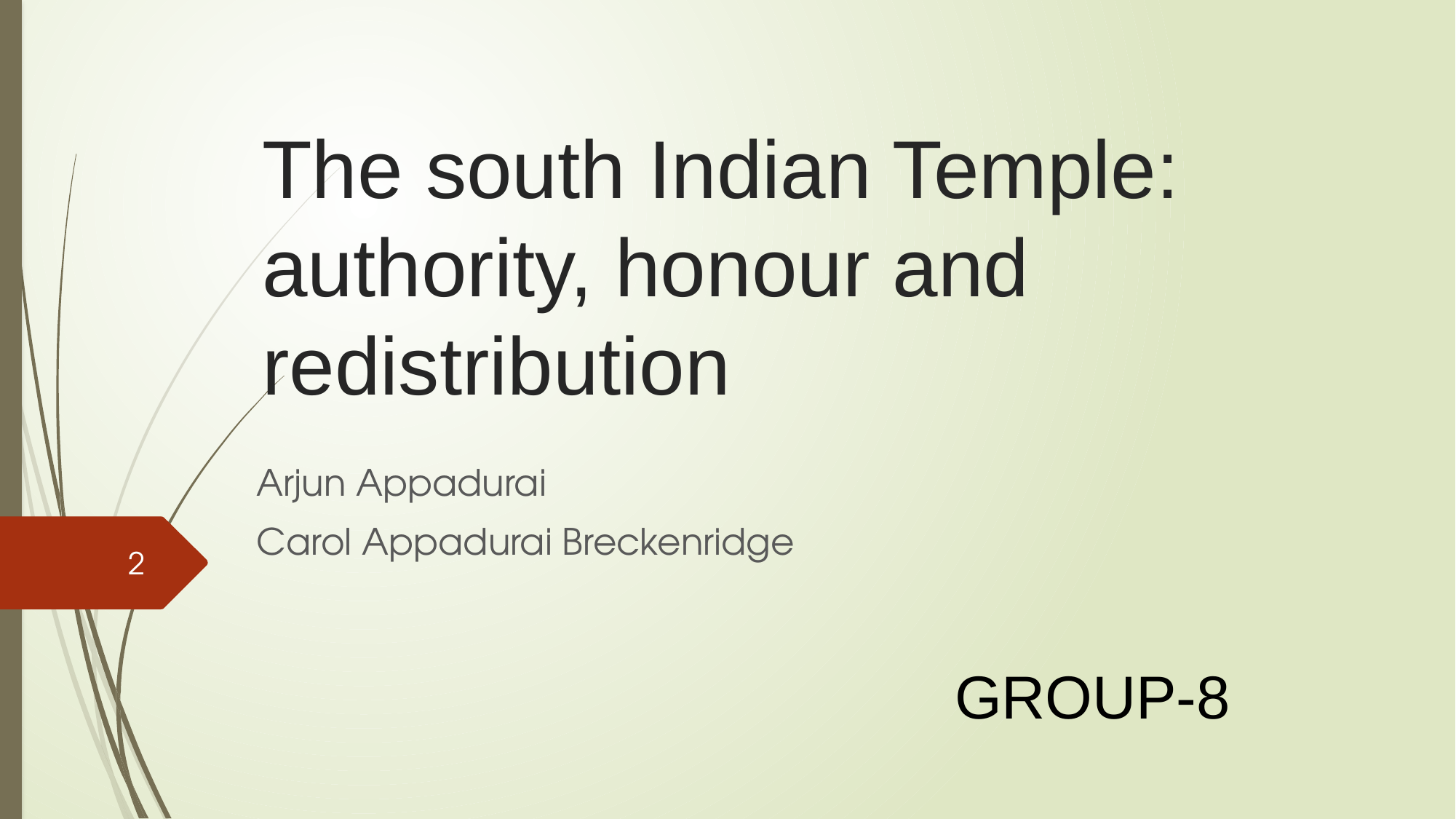

# The south Indian Temple: authority, honour and redistribution
Arjun Appadurai
Carol Appadurai Breckenridge
2
GROUP-8